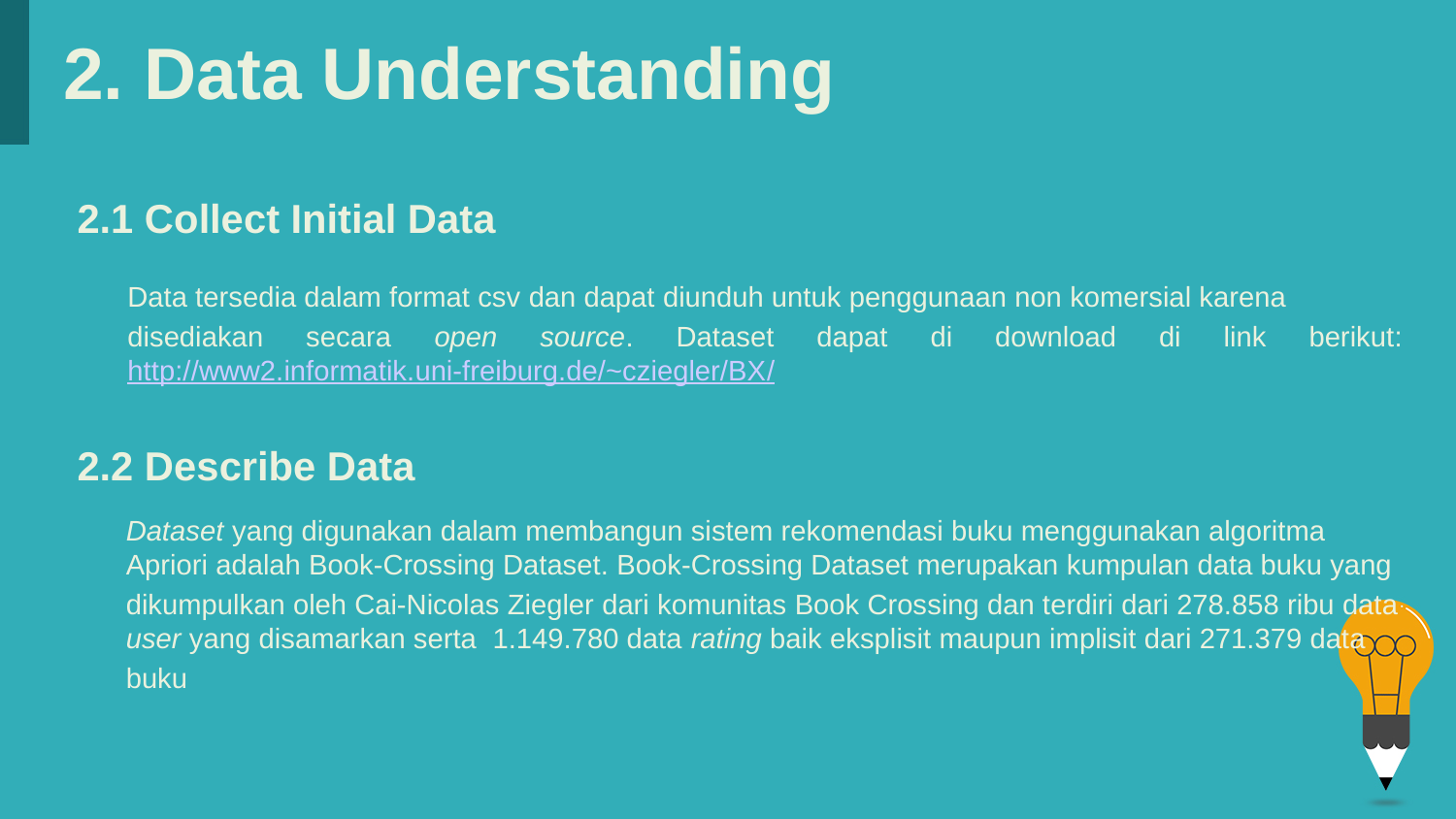

# 2. Data Understanding
2.1 Collect Initial Data
Data tersedia dalam format csv dan dapat diunduh untuk penggunaan non komersial karena
disediakan secara open source. Dataset dapat di download di link berikut: http://www2.informatik.uni-freiburg.de/~cziegler/BX/
2.2 Describe Data
Dataset yang digunakan dalam membangun sistem rekomendasi buku menggunakan algoritma Apriori adalah Book-Crossing Dataset. Book-Crossing Dataset merupakan kumpulan data buku yang
dikumpulkan oleh Cai-Nicolas Ziegler dari komunitas Book Crossing dan terdiri dari 278.858 ribu data user yang disamarkan serta  1.149.780 data rating baik eksplisit maupun implisit dari 271.379 data
buku